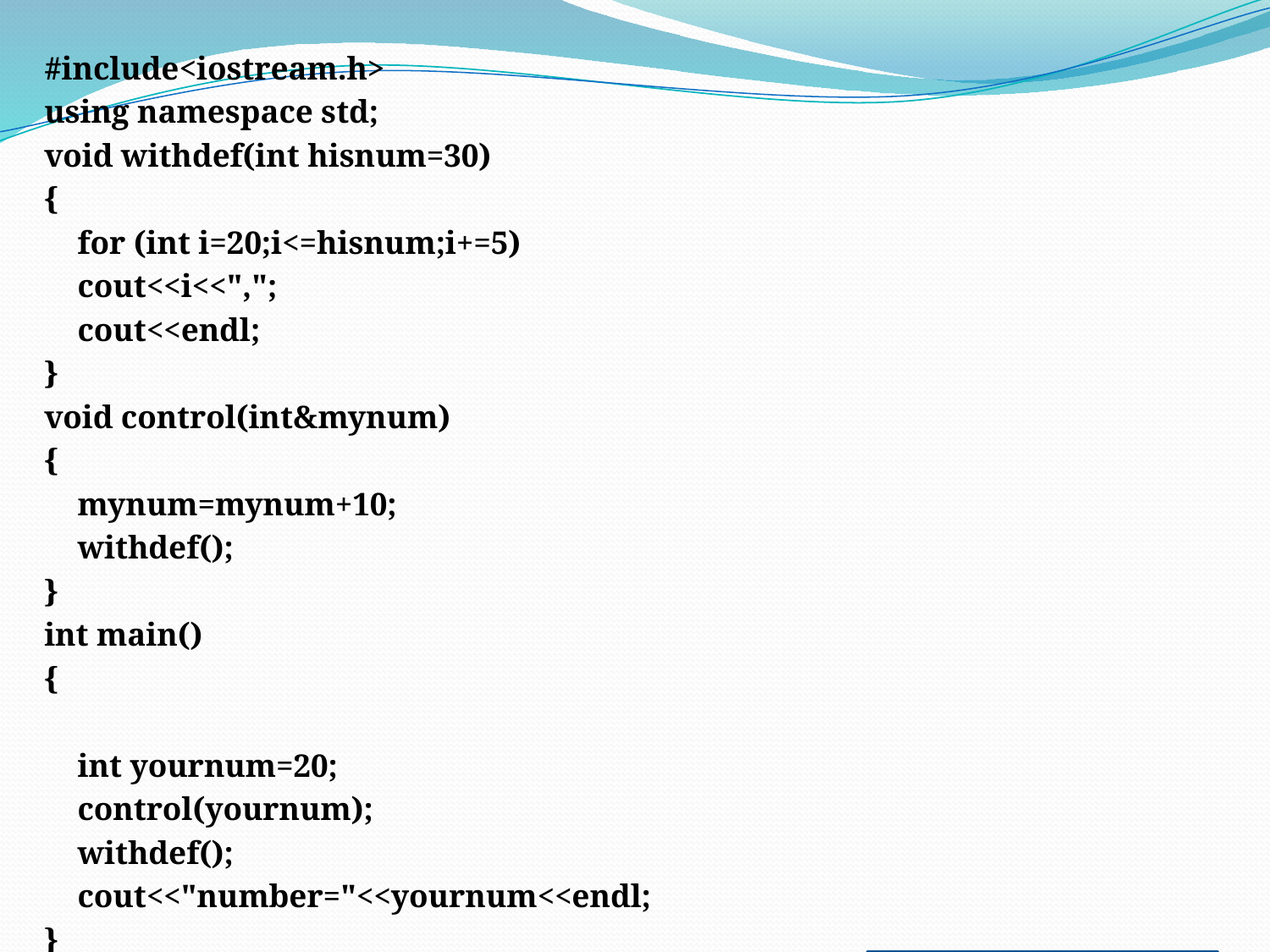

#include<iostream.h>
using namespace std;
void withdef(int hisnum=30)
{
	for (int i=20;i<=hisnum;i+=5)
	cout<<i<<",";
	cout<<endl;
}
void control(int&mynum)
{
	mynum=mynum+10;
	withdef();
}
int main()
{

	int yournum=20;
	control(yournum);
	withdef();
	cout<<"number="<<yournum<<endl;
}

20,25,30,
20,25,30,
Number=30